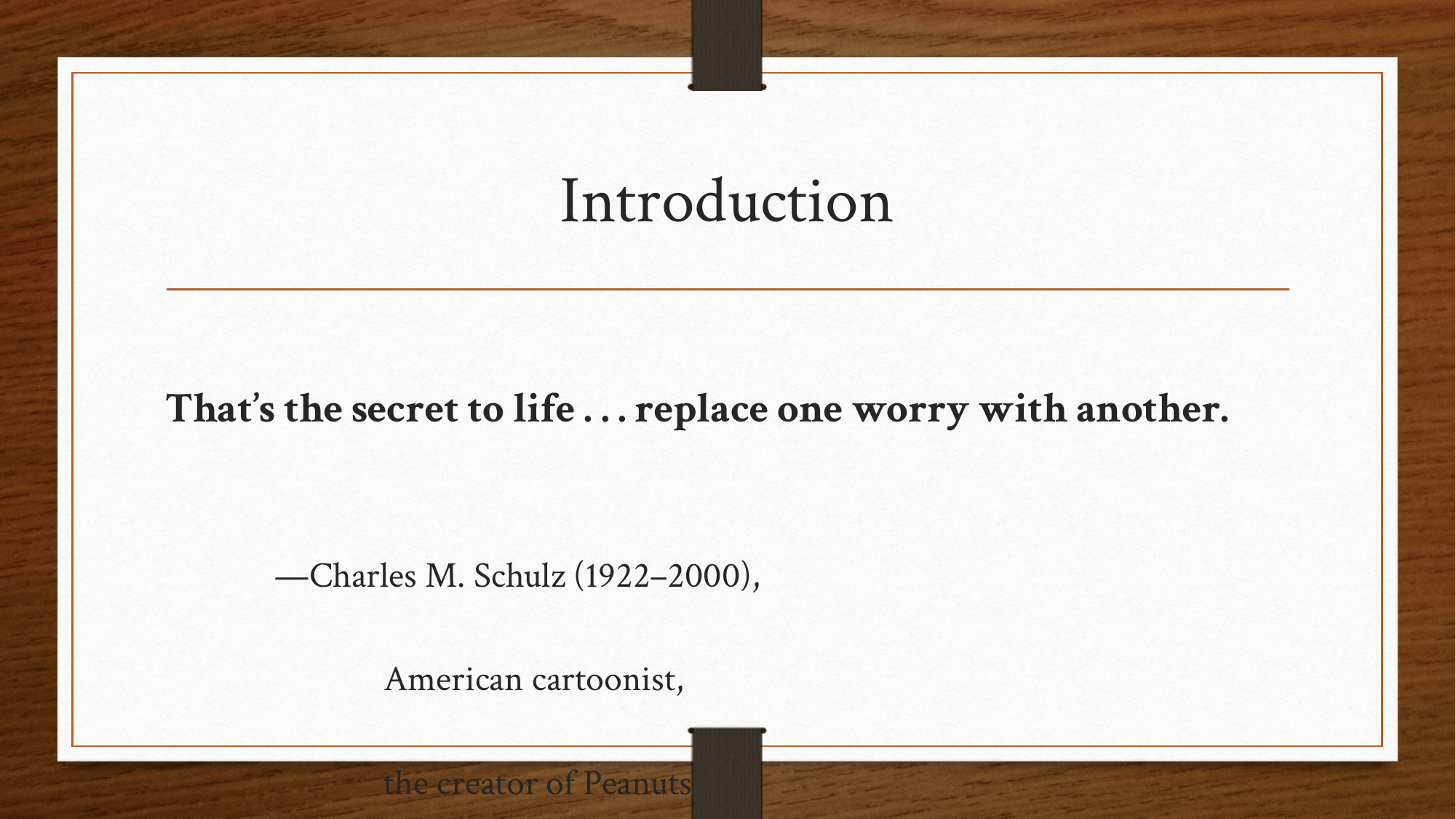

# Introduction

That’s the secret to life . . . replace one worry with another.

											—Charles M. Schulz (1922–2000),
												American cartoonist,
												the creator of Peanuts